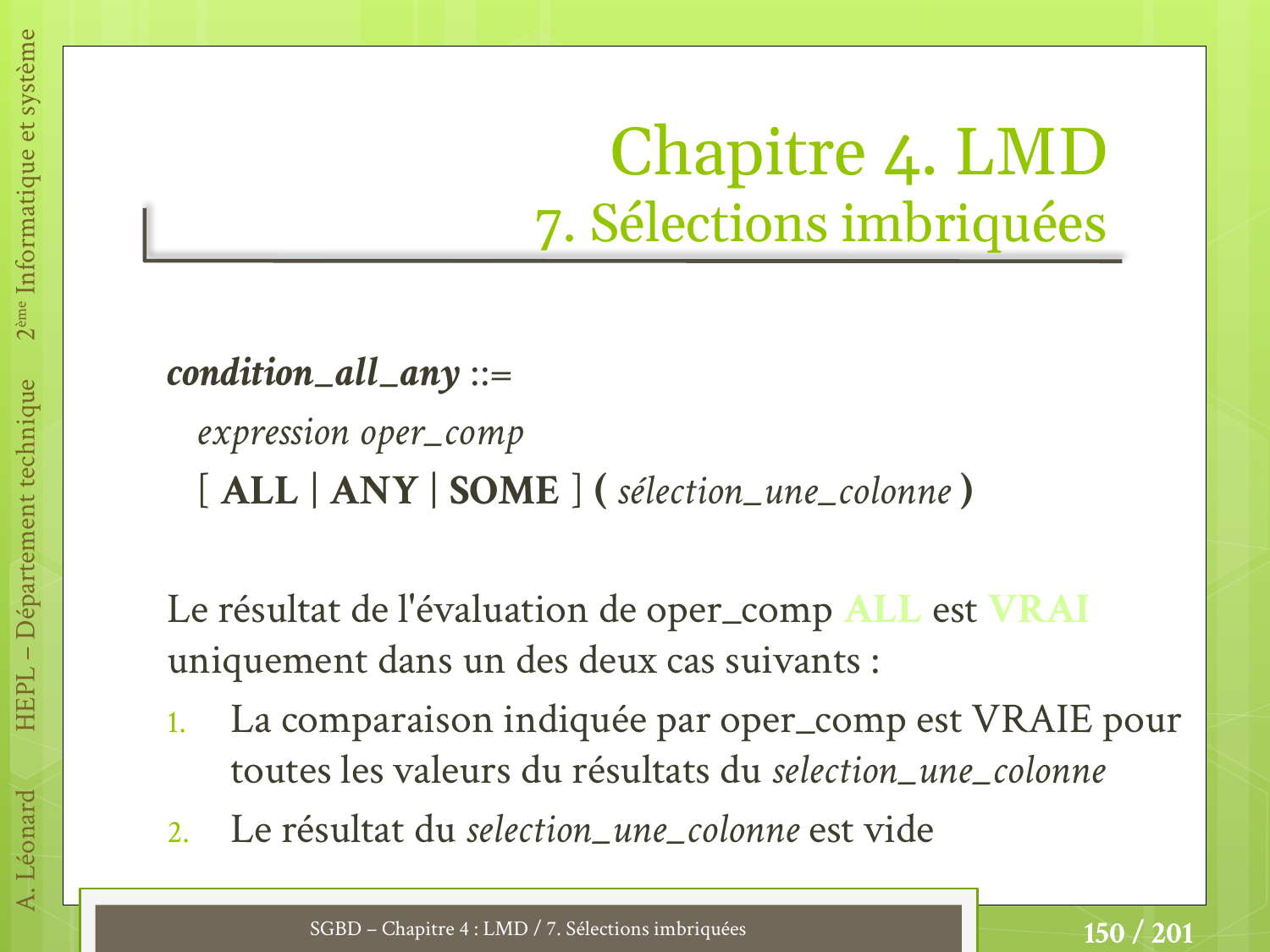

# Chapitre 4. LMD 7. Sélections imbriquées
condition_all_any ::=
   expression oper_comp
   [ ALL | ANY | SOME ] ( sélection_une_colonne )

Le résultat de l'évaluation de oper_comp ALL est VRAI uniquement dans un des deux cas suivants :
La comparaison indiquée par oper_comp est VRAIE pour toutes les valeurs du résultats du selection_une_colonne
Le résultat du selection_une_colonne est vide
SGBD – Chapitre 4 : LMD / 7. Sélections imbriquées